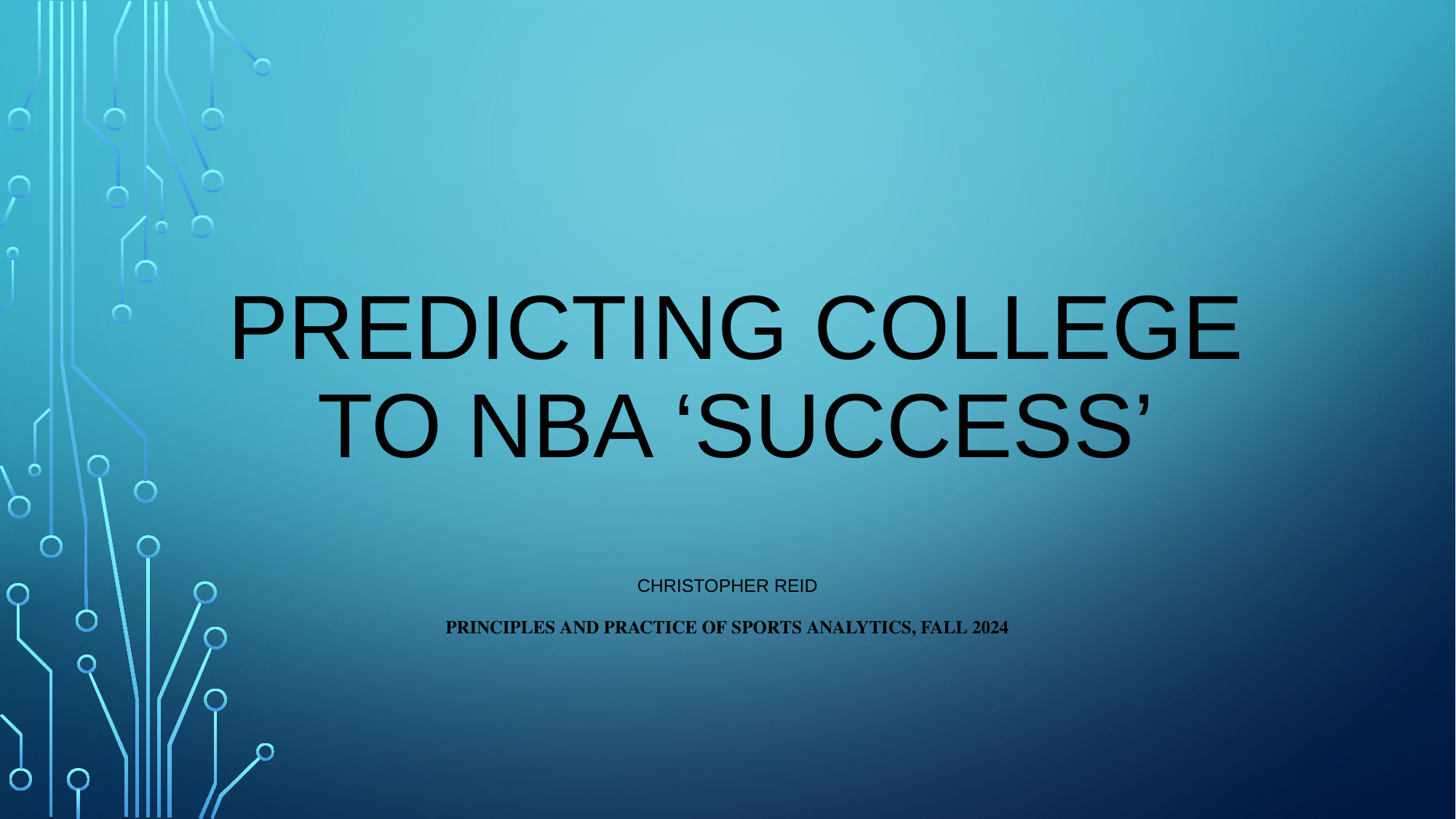

# Predicting College to NBA ‘success’
Christopher Reid
Principles and Practice of Sports Analytics, Fall 2024